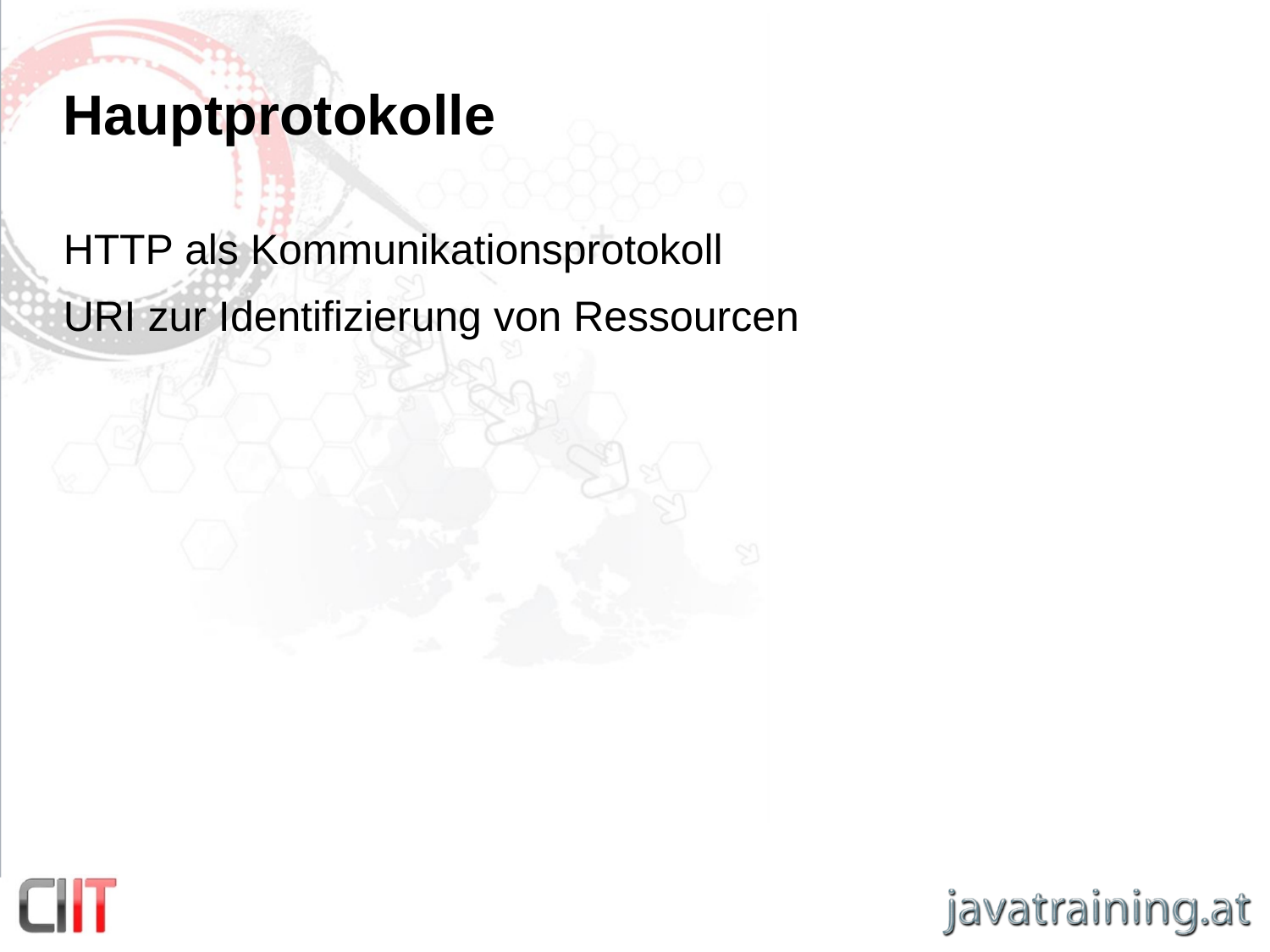

# Hauptprotokolle
HTTP als Kommunikationsprotokoll
URI zur Identifizierung von Ressourcen